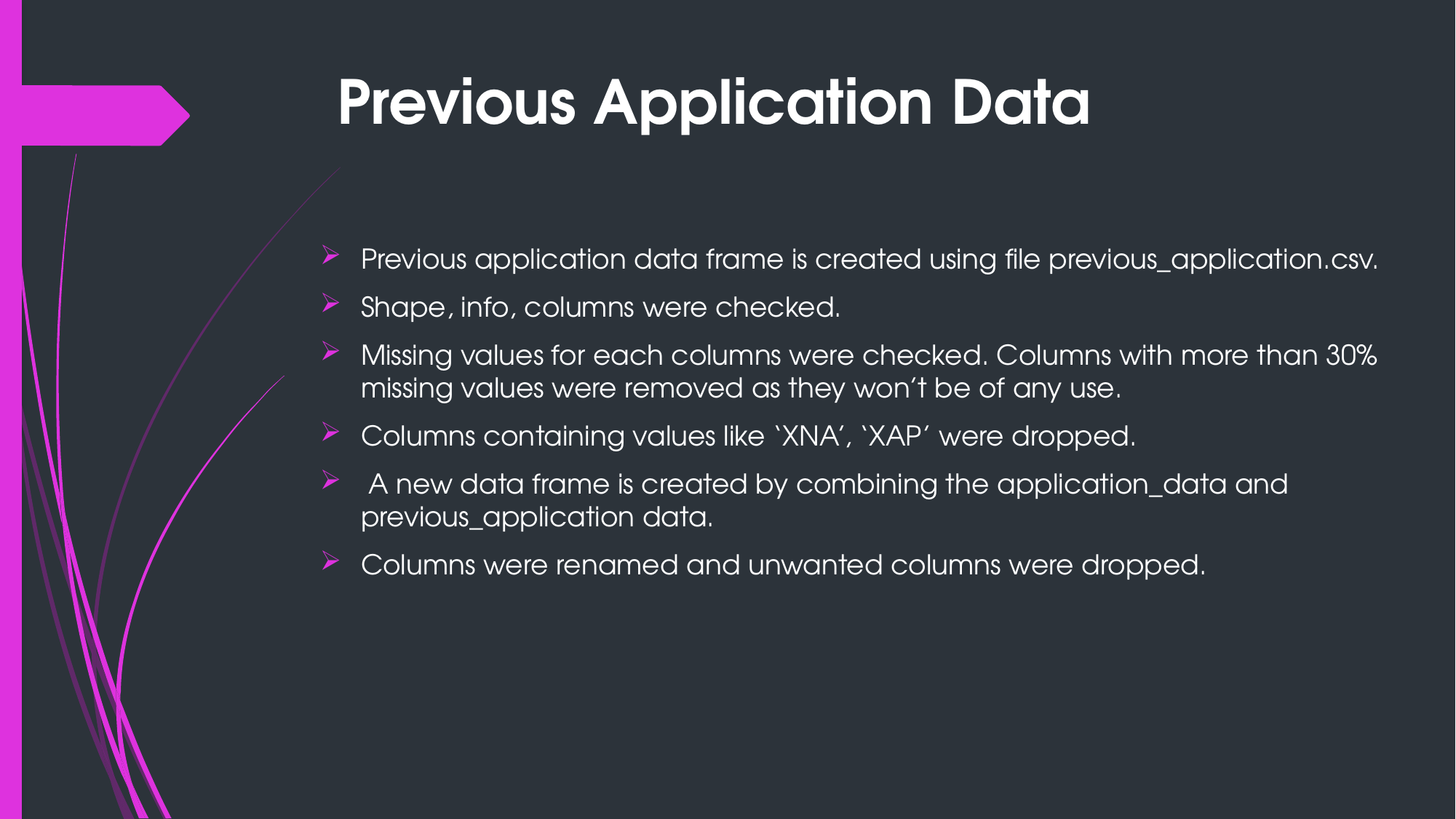

# Previous Application Data
Previous application data frame is created using file previous_application.csv.
Shape, info, columns were checked.
Missing values for each columns were checked. Columns with more than 30% missing values were removed as they won’t be of any use.
Columns containing values like ‘XNA’, ‘XAP’ were dropped.
 A new data frame is created by combining the application_data and previous_application data.
Columns were renamed and unwanted columns were dropped.